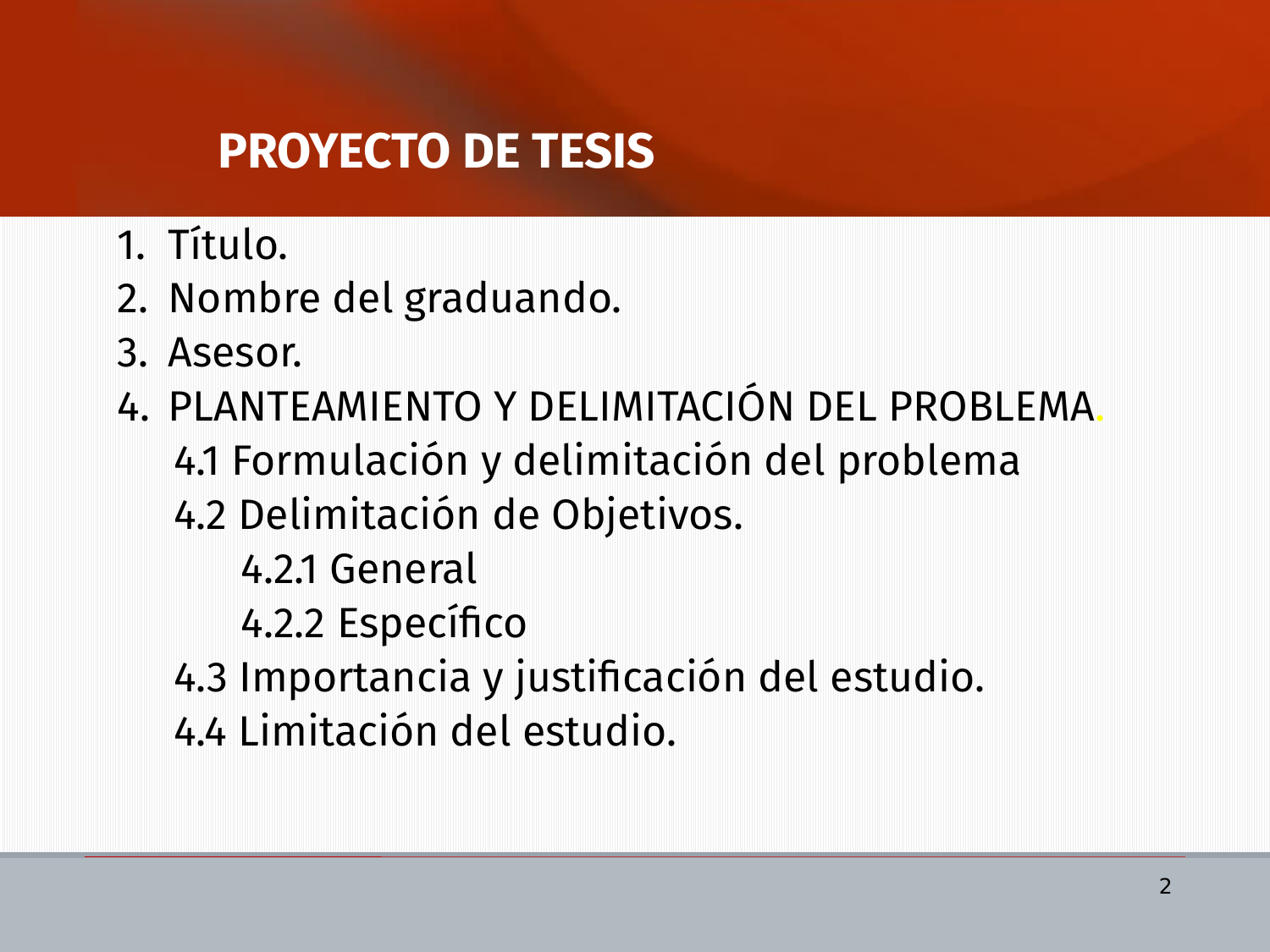

# PROYECTO DE TESIS
Título.
Nombre del graduando.
Asesor.
PLANTEAMIENTO Y DELIMITACIÓN DEL PROBLEMA.
     4.1 Formulación y delimitación del problema
     4.2 Delimitación de Objetivos.
           4.2.1 General
           4.2.2 Específico
     4.3 Importancia y justificación del estudio.
     4.4 Limitación del estudio.
2